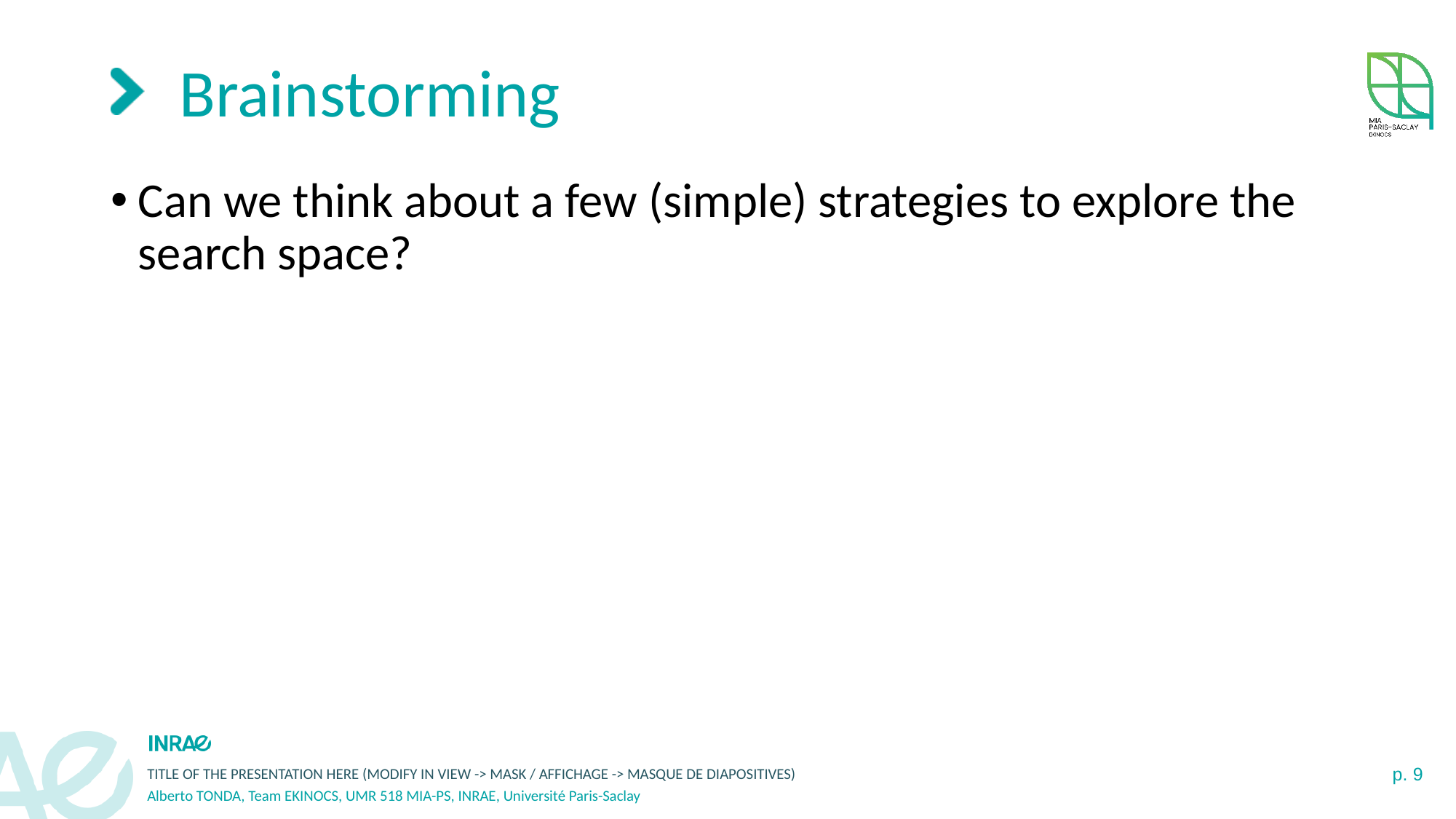

# Brainstorming
Can we think about a few (simple) strategies to explore the search space?